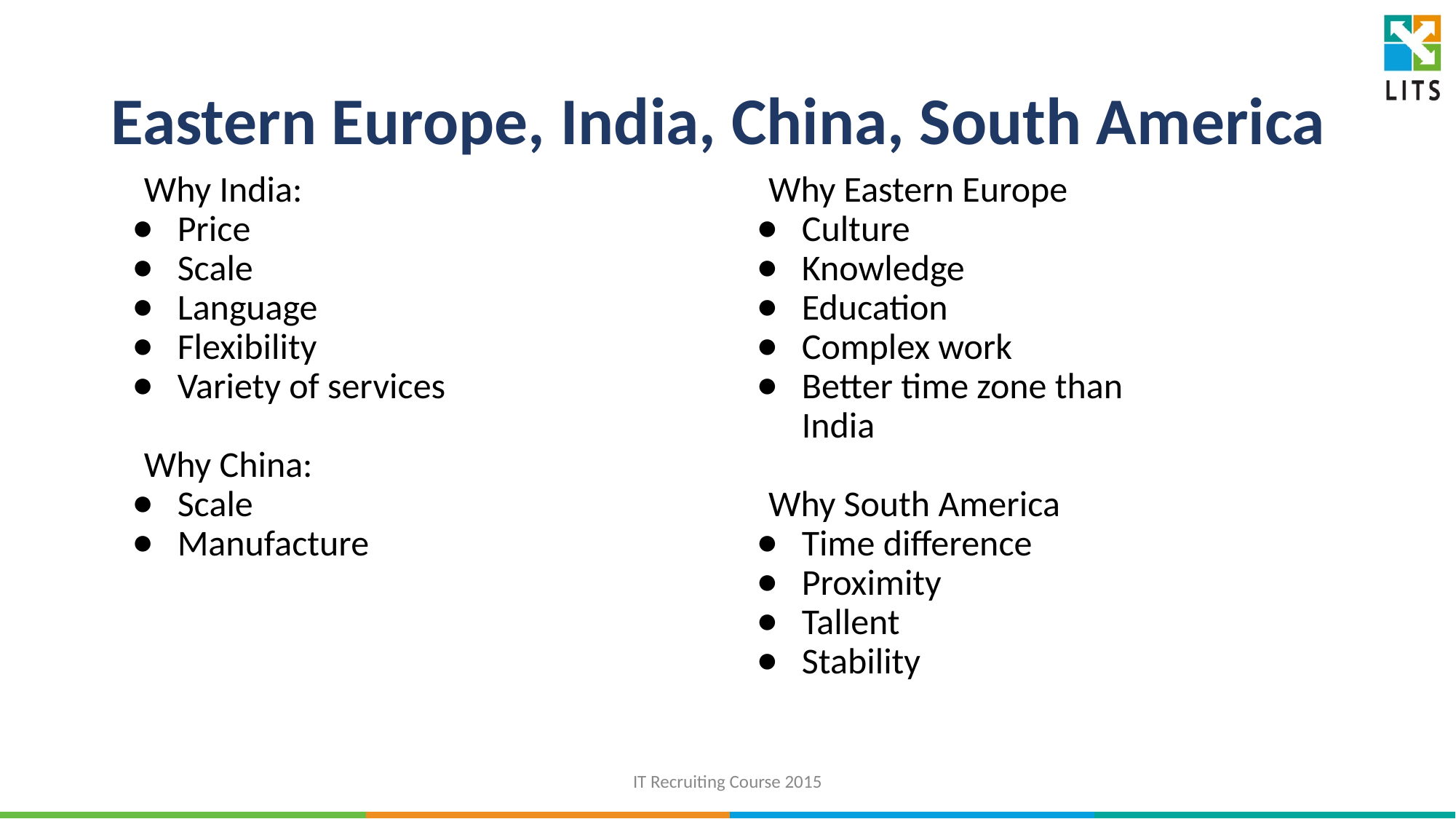

# Eastern Europe, India, China, South America
Why India:
Price
Scale
Language
Flexibility
Variety of services

Why China:
Scale
Manufacture

Why Eastern Europe
Culture
Knowledge
Education
Complex work
Better time zone than India

Why South America
Time difference
Proximity
Tallent
Stability

IT Recruiting Course 2015